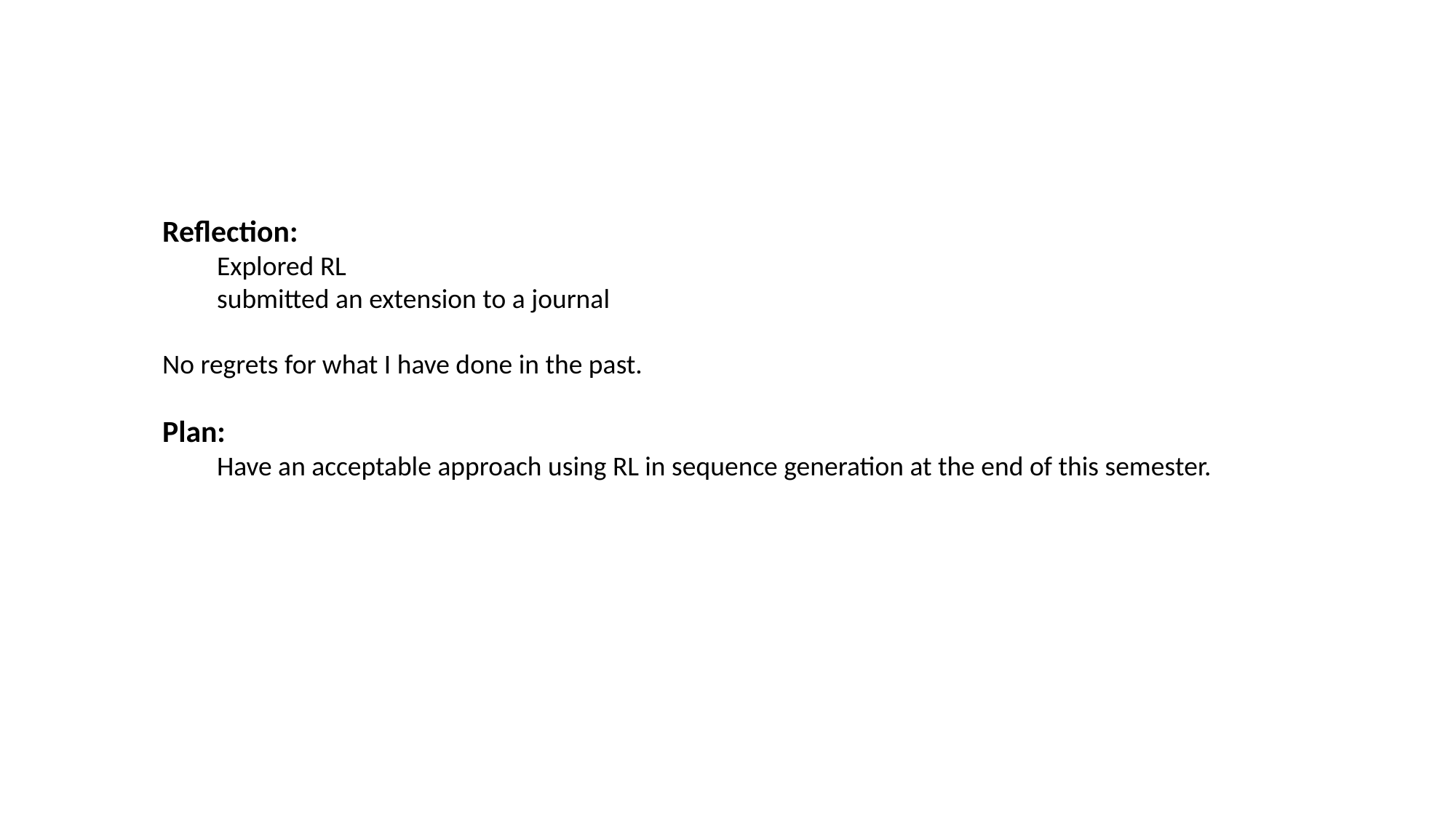

Reflection:
Explored RL
submitted an extension to a journal

No regrets for what I have done in the past.

Plan:
Have an acceptable approach using RL in sequence generation at the end of this semester.